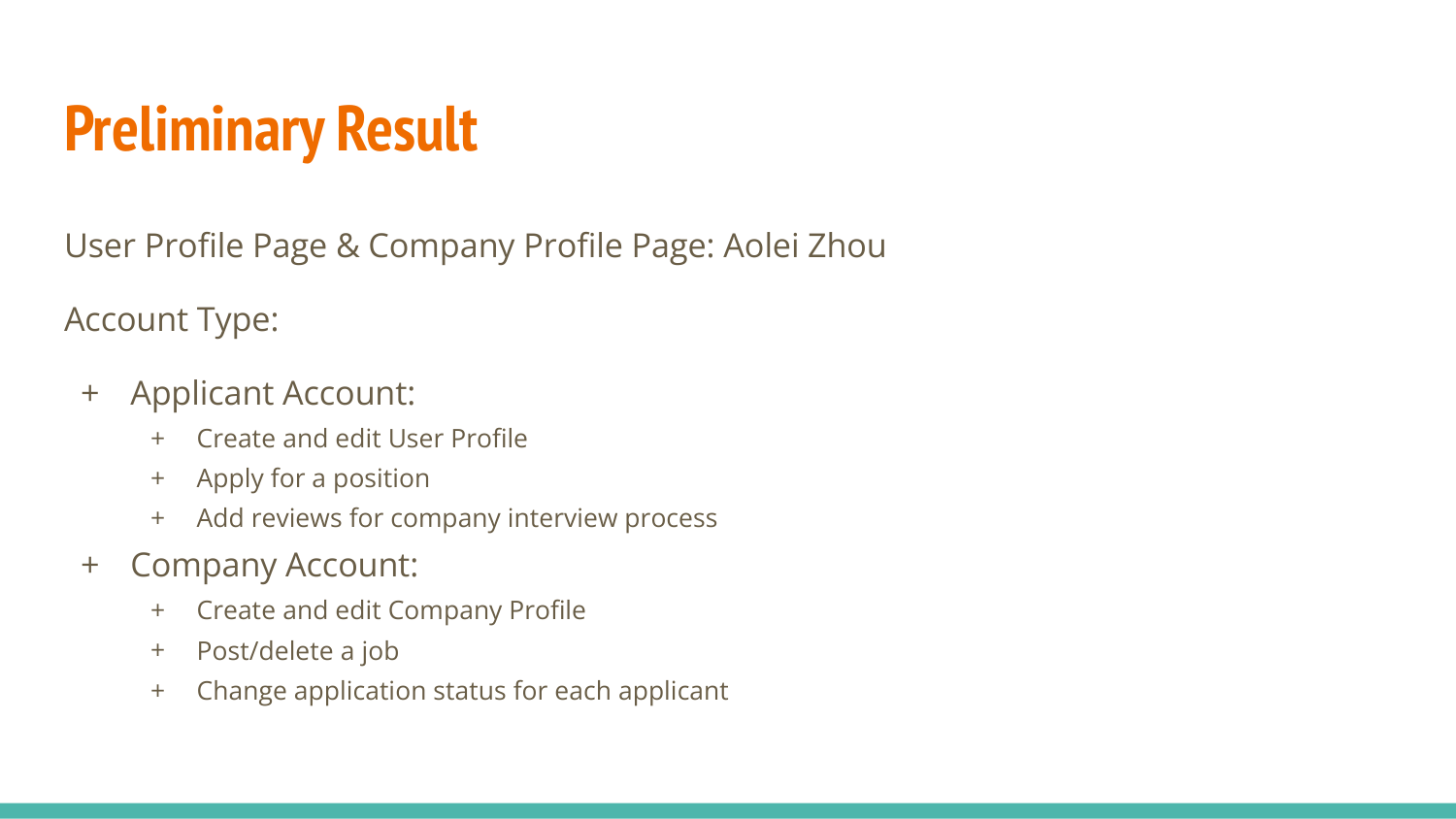

# Preliminary Result
User Profile Page & Company Profile Page: Aolei Zhou
Account Type:
Applicant Account:
Create and edit User Profile
Apply for a position
Add reviews for company interview process
Company Account:
Create and edit Company Profile
Post/delete a job
Change application status for each applicant